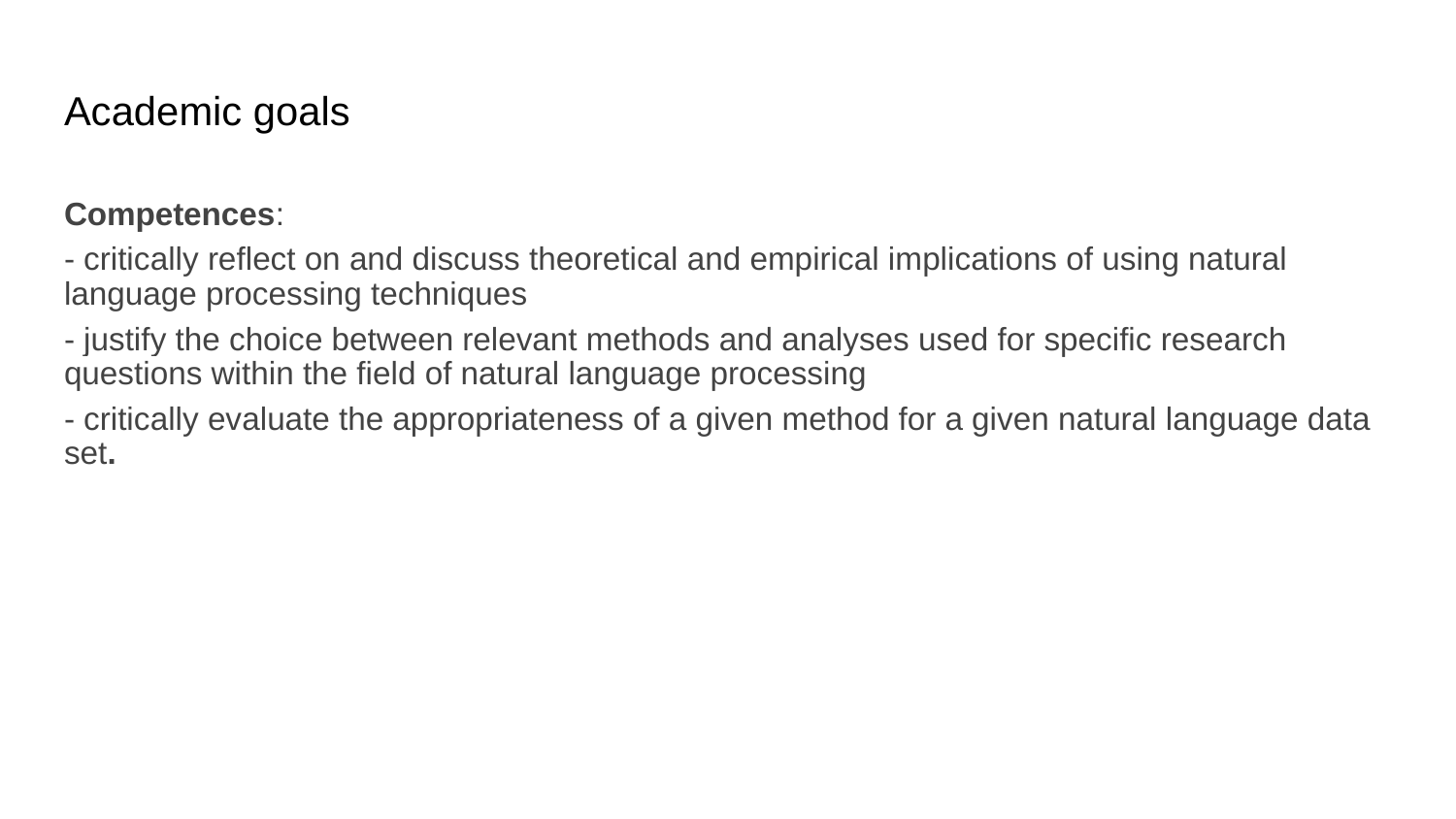

# Academic goals
Competences:
- critically reflect on and discuss theoretical and empirical implications of using natural language processing techniques
- justify the choice between relevant methods and analyses used for specific research questions within the field of natural language processing
- critically evaluate the appropriateness of a given method for a given natural language data set.